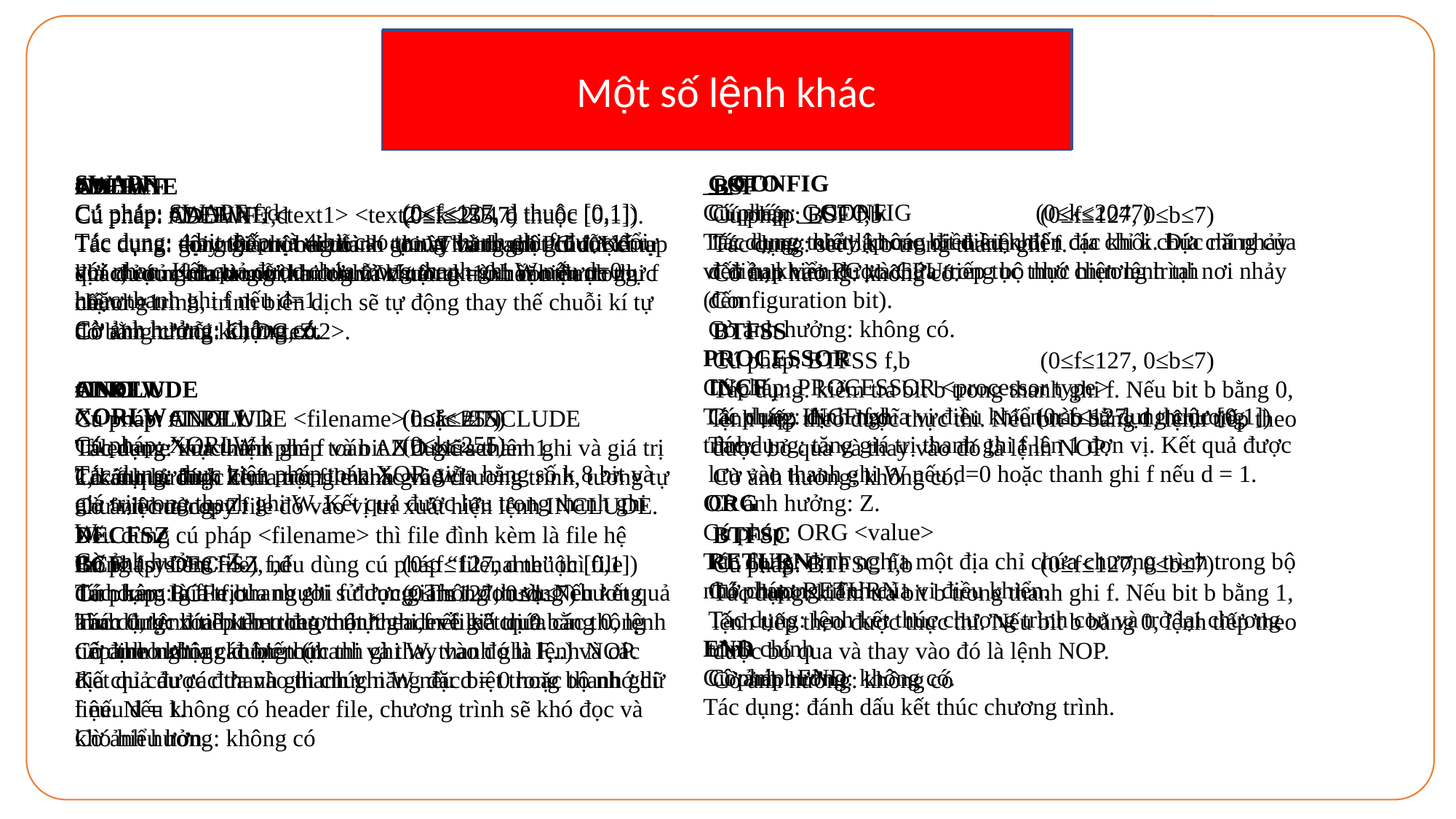

Tập lệnh của vi điều khiển Pic 16F877A
Một số lệnh khác
#
SWAPF
Cú pháp: SWAPF f,d		(0≤f≤127, d thuộc [0,1])
Tác dụng: 4 bit thấp và 4 bit cao trong thanh ghi f được đổi với nhau. Kết quả được chứa trong thanh ghi W nếu d=0 hoặc thanh ghi f nếu d=1.
Cờ ảnh hưởng: không có.

XORLW
Cú pháp: XORLW k		(0≤k≤255)
Tác dụng: thực hiện phép toán XOR giữa hằng số k 8 bit và giá trị trong thanh ghi W. Kết quả được lưu trong thanh ghi W.
Cờ ảnh hưởng: Z.

 __CONFIG
Cú pháp: __CONFIG
Tác dụng: thiết lập các bit điều khiển các khối chức năng của vi điều khiển được chứa trong bộ nhớ chương trình (Configuration bit).

PROCESSOR
Cú pháp: PROCESSOR <processor type>
Tác dụng: định nghĩa vi điều khiển nào sử dụng chương trình.

ORG
Cú pháp: ORG <value>
Tác dụng: định nghĩa một địa chỉ chứa chương trình trong bộ nhớ chương trình của vi điều khiển.

END
Cú pháp: END
Tác dụng: đánh dấu kết thúc chương trình.

GOTO
Cú pháp: GOTO k		(0≤k≤2047)
Tác dụng: nhảy không điều kiện đến địa chỉ k. Địa chỉ nhảy đến nạp vào PC và CPU tiếp tục thực hiện lệnh tại nơi nhảy đến
Cờ ảnh hưởng: không có.

INCF
Cú pháp: INCF f,d		(0≤f≤127, d thuộc [0,1])
Tác dụng: tăng giá trị thanh ghi f lên 1 đơn vị. Kết quả được lưu vào thanh ghi W nếu d=0 hoặc thanh ghi f nếu d = 1.
Cờ ảnh hưởng: Z.

RETURN
Cú pháp: RETURN
Tác dụng: lệnh kết thúc chương trình con và trở lại chương trình chính
Cờ ảnh hưởng: không có.

#DEFINE
Cú pháp: #DEFINE <text1> <text2>
Tác dụng: thay thế một chuỗi kí tự này bằng một chuỗi kí tự khác, có nghĩa là mỗi khi chuỗi kí tự text1 xuất hiện trong chương trình, trình biên dịch sẽ tự động thay thế chuỗi kí tự đó bằng chuỗi kí tự <text2>.

#INCLUDE
Cú pháp: #INCLUDE <filename> hoặc #INCLUDE “filename”
Tác dụng: đính kèm một file khác vào chương trình, tương tự như việc ta copy file đó vào vị trí xuất hiện lệnh INCLUDE. Nếu dùng cú pháp <filename> thì file đình kèm là file hệ thống (system file), nếu dùng cú pháp “filename” thì file đính kèm là file của người sử dụng. Thông thường chương trình được đính kèm theo một “header file” chứa các thông tin định nghịa các biến (thanh ghi W, thanh ghi F,..) và các địa chỉ cảu các thanh ghi chức năng đặc biệt trong bộ nhớ dữ liệu. Nếu không có header file, chương trình sẽ khó đọc và khó hiểu hơn.
BSF
Cú pháp: BSF f,b		(0≤f≤127, 0≤b≤7)
Tác dụng: set bit b trong thanh ghi f.
Cờ ảnh hưởng: không có.

BTFSS
Cú pháp: BTFSS f,b		(0≤f≤127, 0≤b≤7)
Tác dụng: kiểm tra bit b trong thanh ghi f. Nếu bit b bằng 0, lệnh tiếp theo được thực thi. Nếu bit b bằng 1, lệnh tiếp theo được bỏ qua và thay vào đó là lệnh NOP.
Cờ ảnh hưởng: không có.

BTFSC
Cú pháp: BTFSC f,b		(0≤f≤127, 0≤b≤7)
Tác dụng: kiểm tra bit b trong thanh ghi f. Nếu bit b bằng 1, lệnh tiếp theo được thực thi. Nếu bit b bằng 0, lệnh tiếp theo được bỏ qua và thay vào đó là lệnh NOP.
Cờ ảnh hưởng: không có

CALL
Cú pháp: CALL k		(0≤k≤2047)
Tác dụng: gọi một chương trình con. Thanh ghi PC được nạp địa chỉ của chương trình con và chương trình con được thực hiện
Cờ ảnh hưởng: không có.

CLRF
Cú pháp: CLRF f		(0≤f≤127)
Tác dụng: xóa thanh ghi f và bit Z được set lên 1.
Cờ ảnh hưởng: Z

DECFSZ
Cú pháp: DECFSZ f,d		(0≤f≤127, d thuộc [0,1])
Tác dụng: gía trị thanh ghi f được giảm 1 đơn vị. Nếu kết quả khác 0, lệnh tiếp theo được thực thi, nếu kết quả bằng 0, lệnh tiếp theo không được thực thi và thay vào đó là lệnh NOP. Kết quả được đưa vào thanh ghi W nếu d = 0 hoặc thanh ghi f nếu d = 1.
Cờ ảnh hưởng: không có

ADDWF
Cú pháp: ADDWF f,d		(0≤f≤255, d thuộc [0,1]).
Tác dụng: cộng giá trị hai thanh ghi W và thanh ghi f. Kết quả được chứa trong thanh ghi W nếu d = 0 hoặc thanh ghi f nếu d =1.
Cờ ảnh hưởng: C, DC, Z.

ANDLW
Cú pháp: ANDLW k		(0≤k≤255)
Tác dụng: thực hiện phép toán AND giữa thanh ghi và giá trị k, kết quả được chứa trong thanh ghi W.
Cờ ảnh hưởng: Z.

BCF
Cú pháp: BCF f,b		(0≤f≤127, 0≤b≤7)
Tác dụng: xóa bit b trong thanh ghi f về giá trị 0.
Cờ ảnh hưởng: không có.